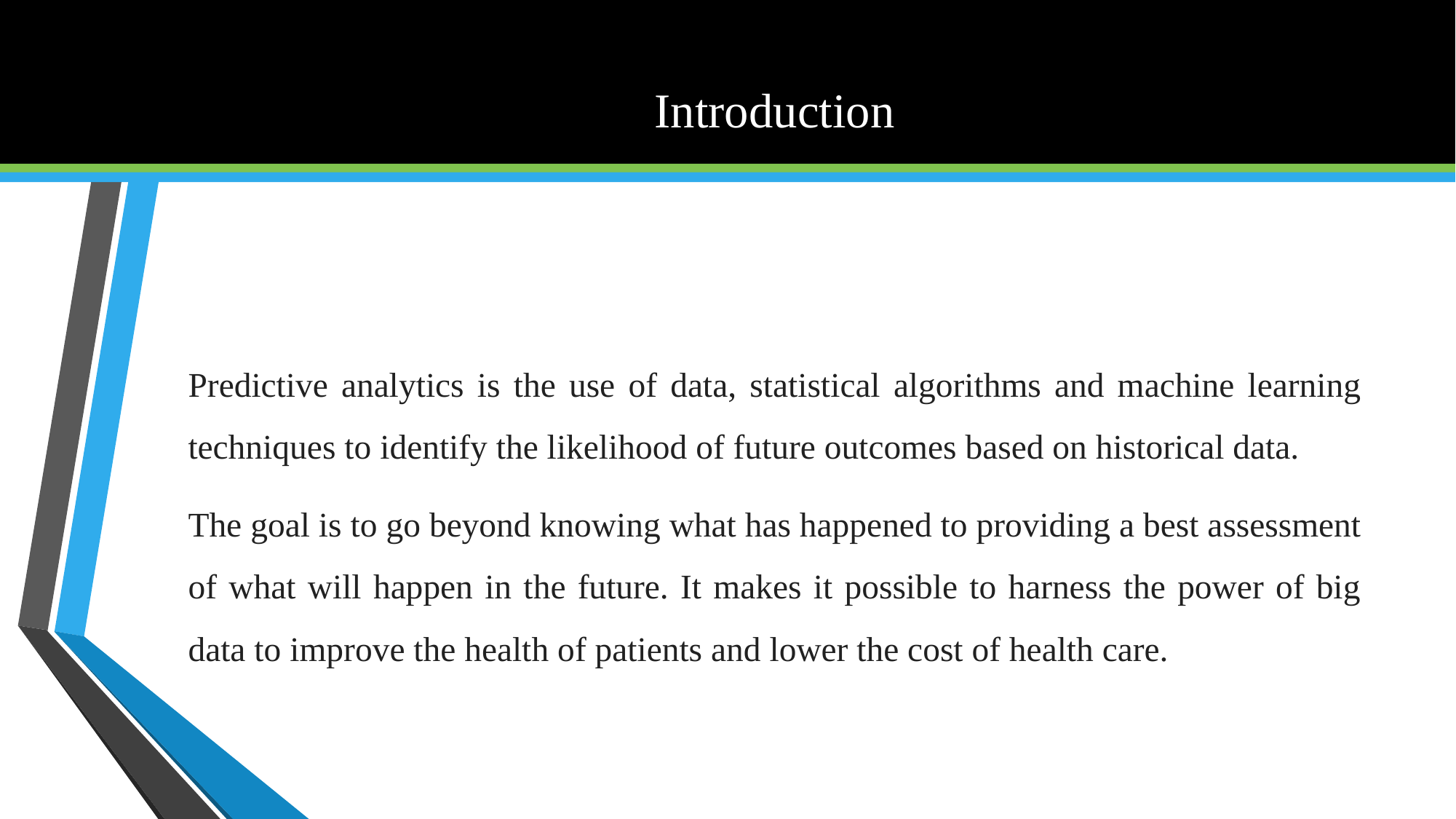

# Introduction
Predictive analytics is the use of data, statistical algorithms and machine learning techniques to identify the likelihood of future outcomes based on historical data.
The goal is to go beyond knowing what has happened to providing a best assessment of what will happen in the future. It makes it possible to harness the power of big data to improve the health of patients and lower the cost of health care.